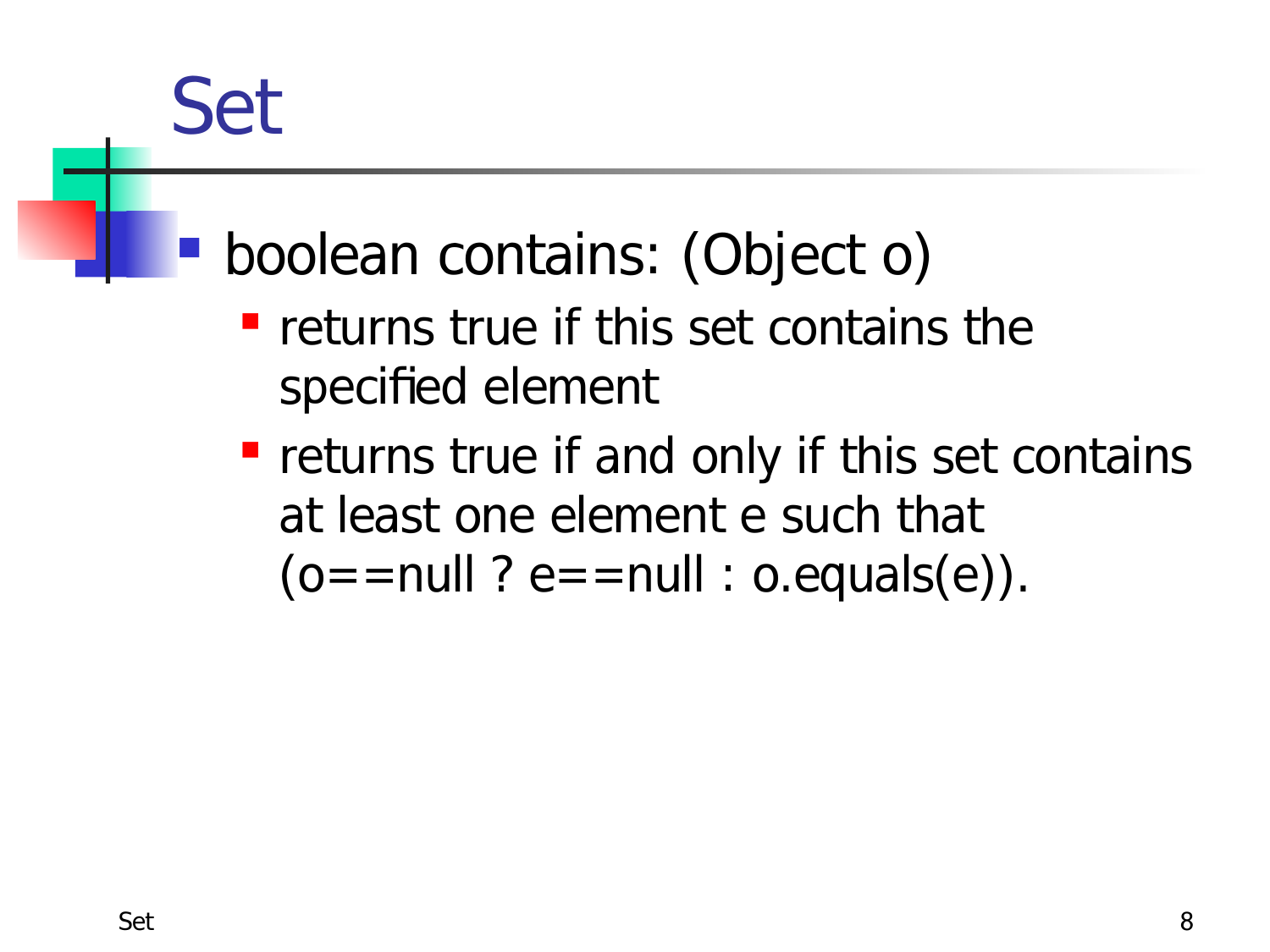

# Set
boolean contains: (Object o)
returns true if this set contains the specified element
returns true if and only if this set contains at least one element e such that (o==null ? e==null : o.equals(e)).

Set
8